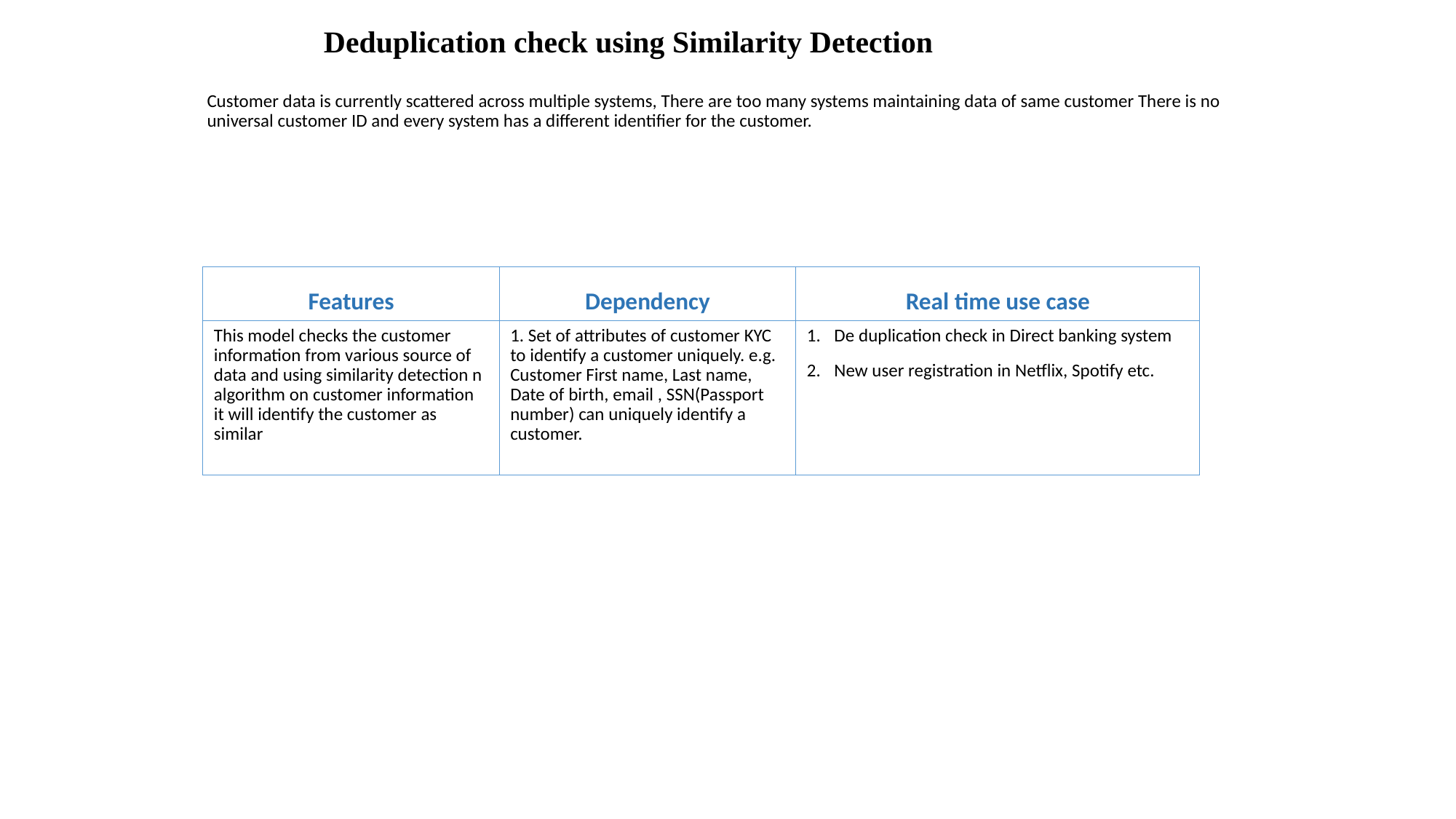

Deduplication check using Similarity Detection
Customer data is currently scattered across multiple systems, There are too many systems maintaining data of same customer There is no universal customer ID and every system has a different identifier for the customer.

#

Features
Dependency
Real time use case
This model checks the customer information from various source of data and using similarity detection n algorithm on customer information it will identify the customer as similar
1. Set of attributes of customer KYC to identify a customer uniquely. e.g. Customer First name, Last name, Date of birth, email , SSN(Passport number) can uniquely identify a customer.
De duplication check in Direct banking system
New user registration in Netflix, Spotify etc.